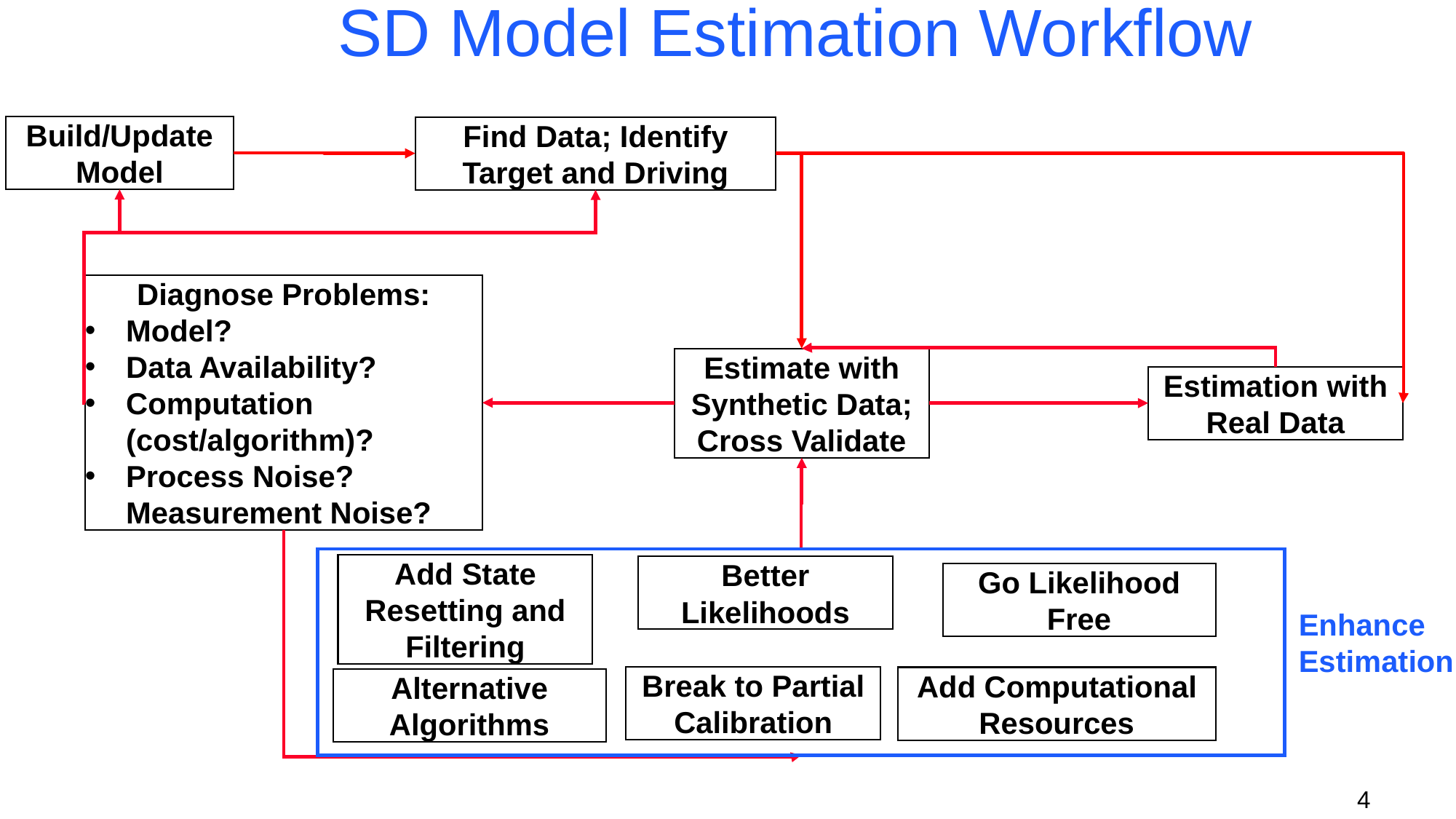

# SD Model Estimation Workflow
Build/Update Model
Find Data; Identify Target and Driving
Diagnose Problems:
Model?
Data Availability?
Computation (cost/algorithm)?
Process Noise? Measurement Noise?
Estimate with Synthetic Data; Cross Validate
Estimation with Real Data

Add State Resetting and Filtering
Better Likelihoods
Go Likelihood Free
Break to Partial Calibration
Add Computational Resources
Alternative Algorithms
Enhance Estimation